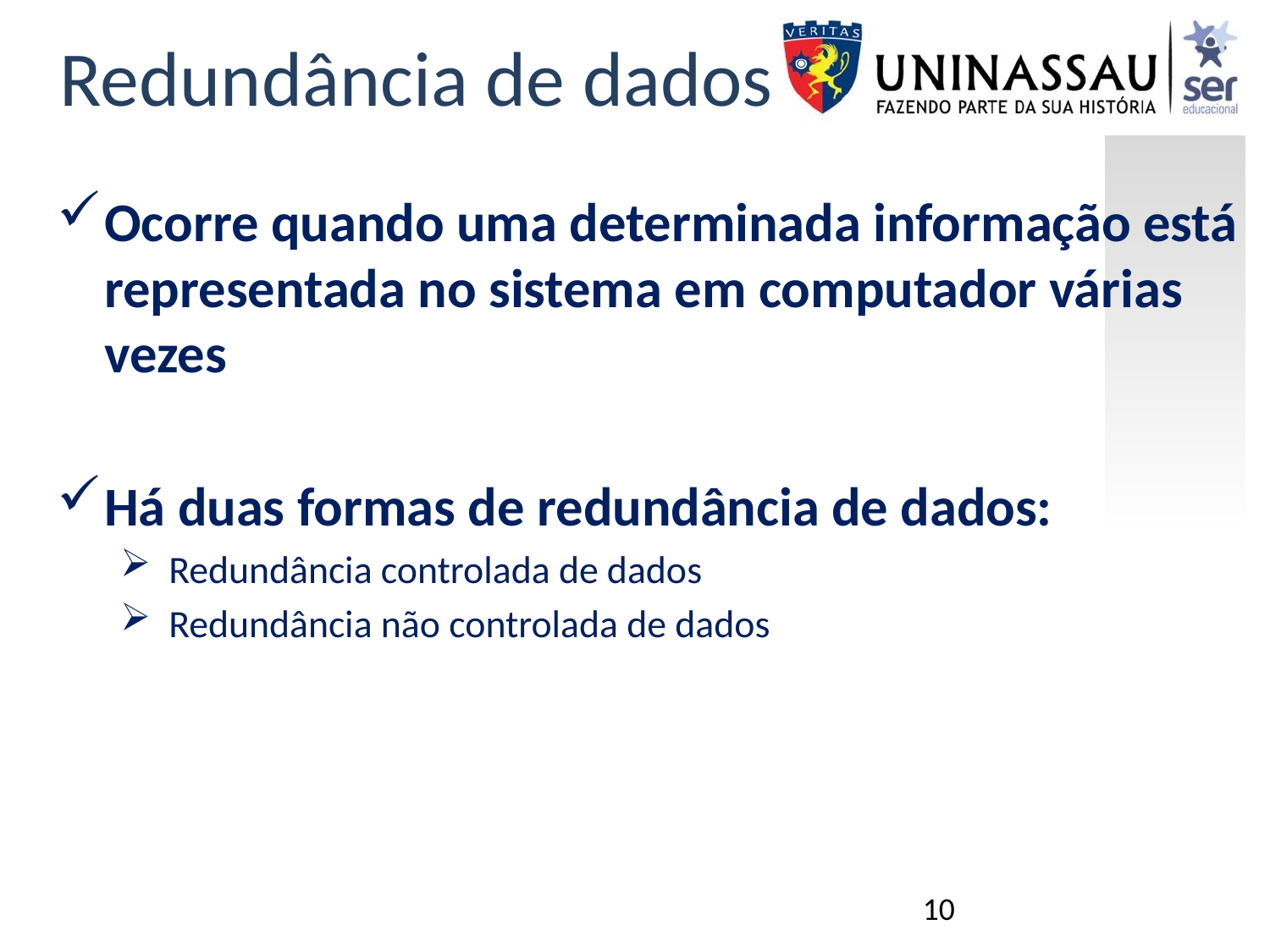

Redundância de dados
Ocorre quando uma determinada informação está representada no sistema em computador várias vezes

Há duas formas de redundância de dados:
 Redundância controlada de dados
 Redundância não controlada de dados
10